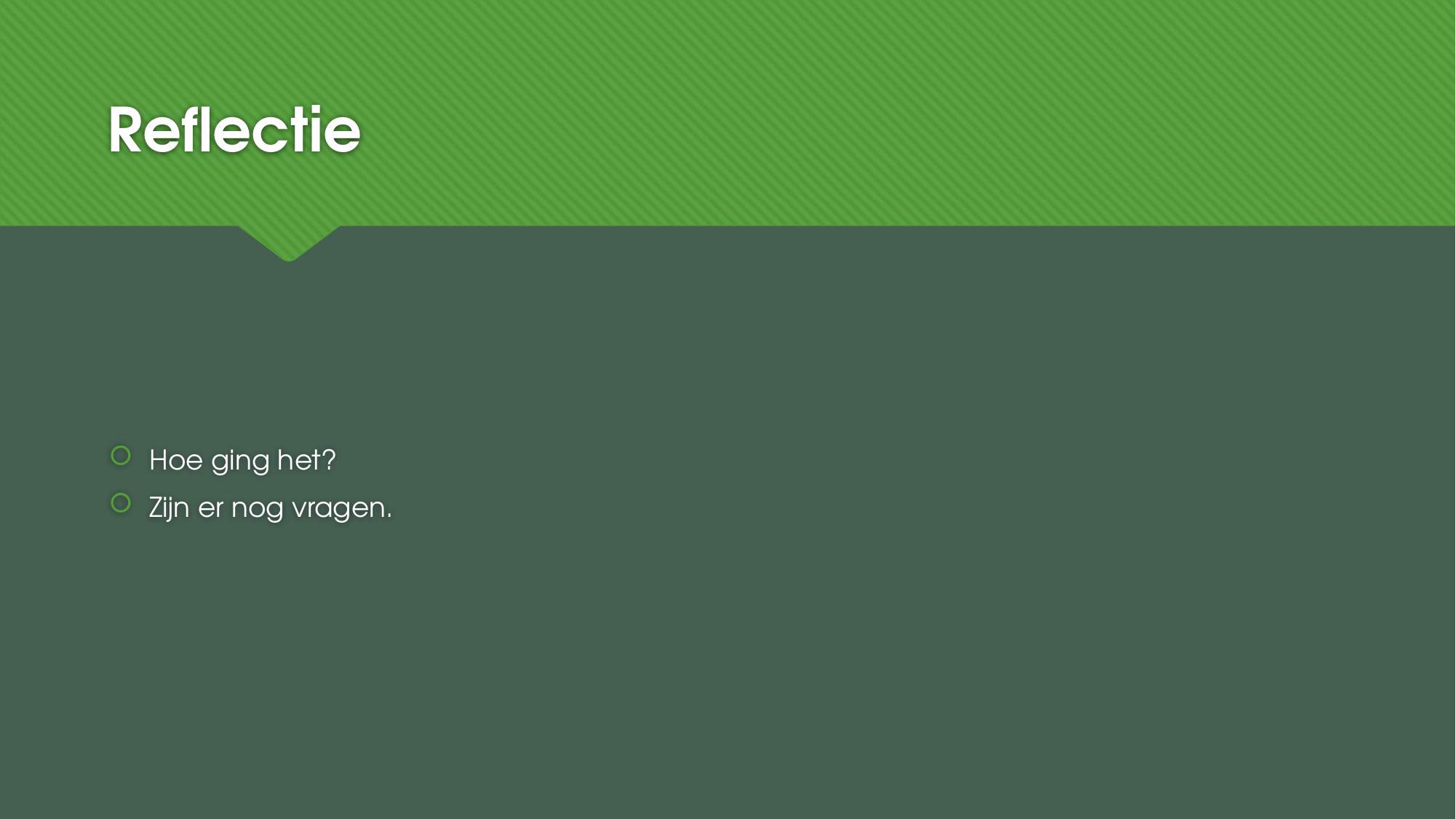

# Reflectie
Hoe ging het?
Zijn er nog vragen.